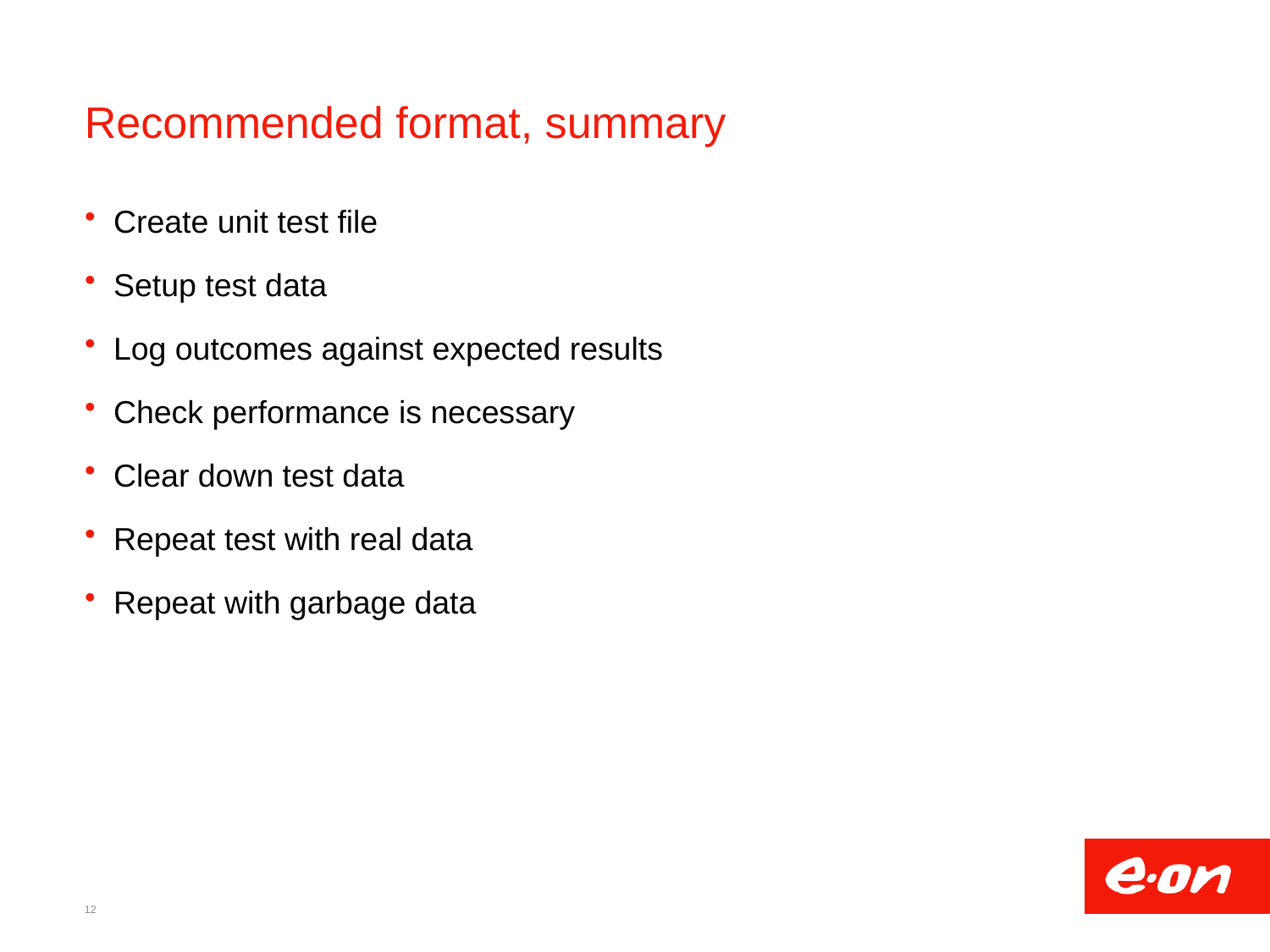

# Recommended format, summary
Create unit test file
Setup test data
Log outcomes against expected results
Check performance is necessary
Clear down test data
Repeat test with real data
Repeat with garbage data

12